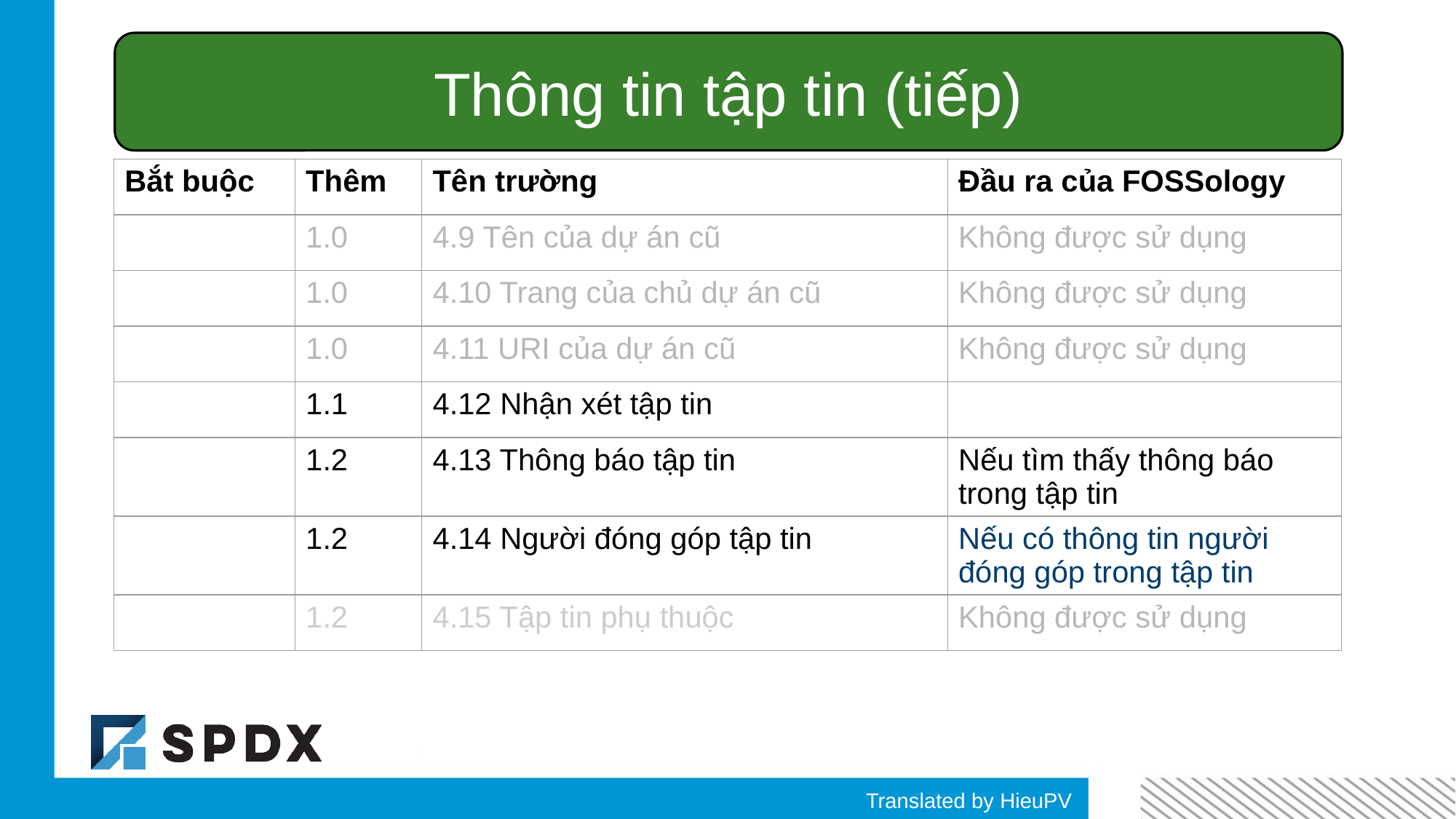

Thông tin tập tin (tiếp)
| Bắt buộc | Thêm | Tên trường | Đầu ra của FOSSology |
| --- | --- | --- | --- |
|  | 1.0 | 4.9 Tên của dự án cũ | Không được sử dụng |
|  | 1.0 | 4.10 Trang của chủ dự án cũ | Không được sử dụng |
|  | 1.0 | 4.11 URI của dự án cũ | Không được sử dụng |
|  | 1.1 | 4.12 Nhận xét tập tin |  |
|  | 1.2 | 4.13 Thông báo tập tin | Nếu tìm thấy thông báo trong tập tin |
|  | 1.2 | 4.14 Người đóng góp tập tin | Nếu có thông tin người đóng góp trong tập tin |
|  | 1.2 | 4.15 Tập tin phụ thuộc | Không được sử dụng |